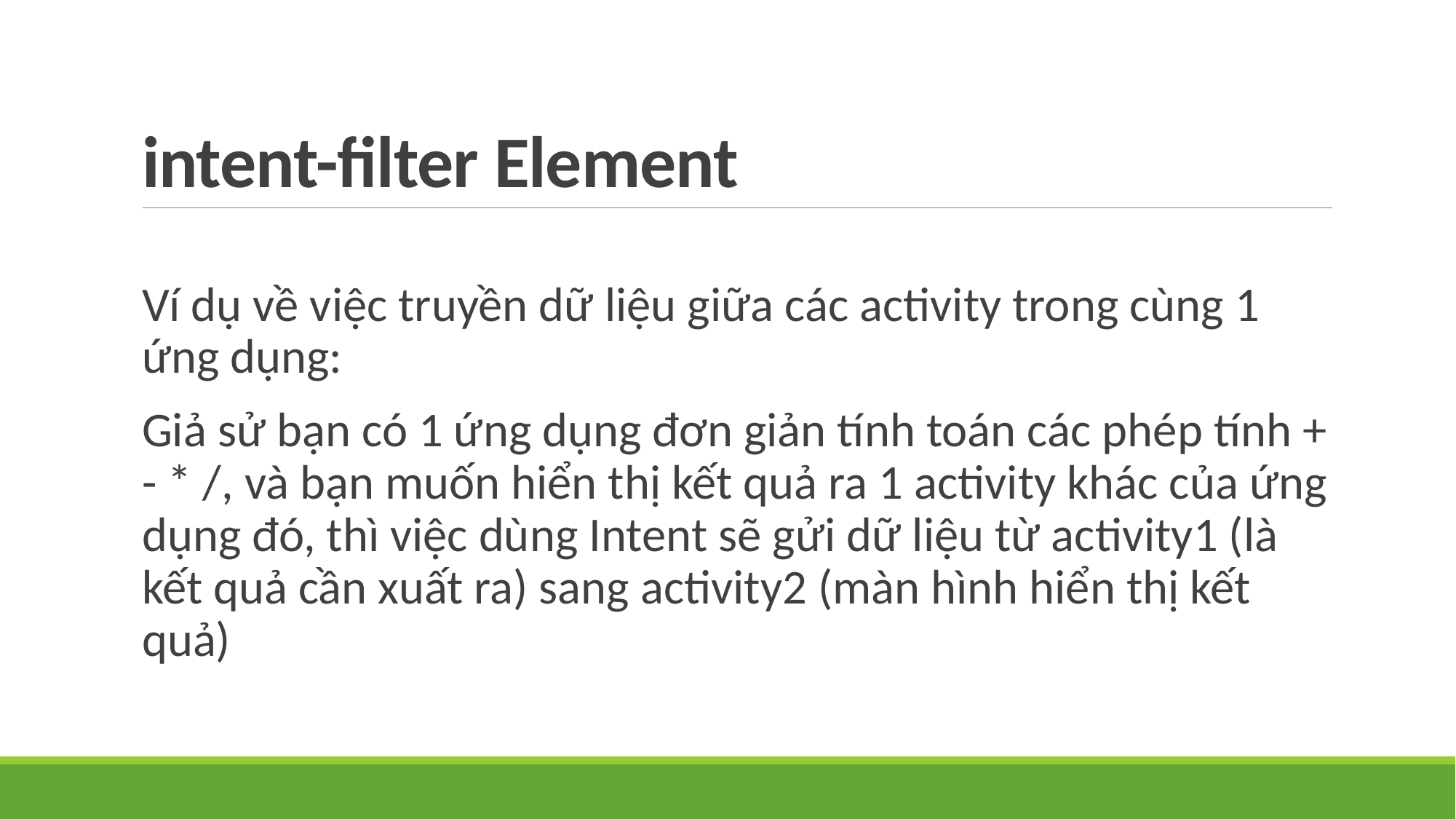

# intent-filter Element
Ví dụ về việc truyền dữ liệu giữa các activity trong cùng 1 ứng dụng:
	Giả sử bạn có 1 ứng dụng đơn giản tính toán các phép tính + - * /, và bạn muốn hiển thị kết quả ra 1 activity khác của ứng dụng đó, thì việc dùng Intent sẽ gửi dữ liệu từ activity1 (là kết quả cần xuất ra) sang activity2 (màn hình hiển thị kết quả)